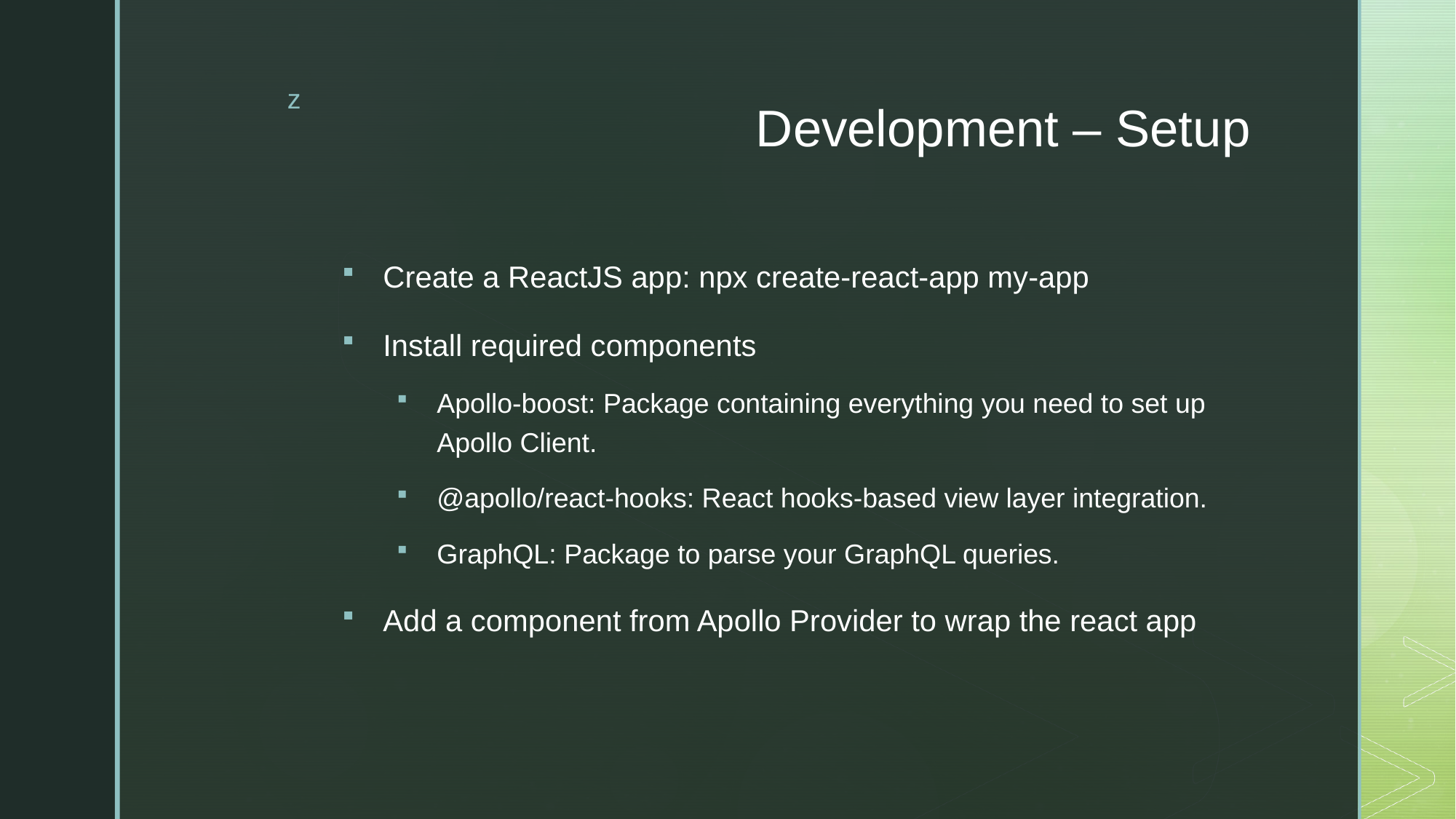

# Development – Setup
Create a ReactJS app: npx create-react-app my-app
Install required components
Apollo-boost: Package containing everything you need to set up Apollo Client.
@apollo/react-hooks: React hooks-based view layer integration.
GraphQL: Package to parse your GraphQL queries.
Add a component from Apollo Provider to wrap the react app